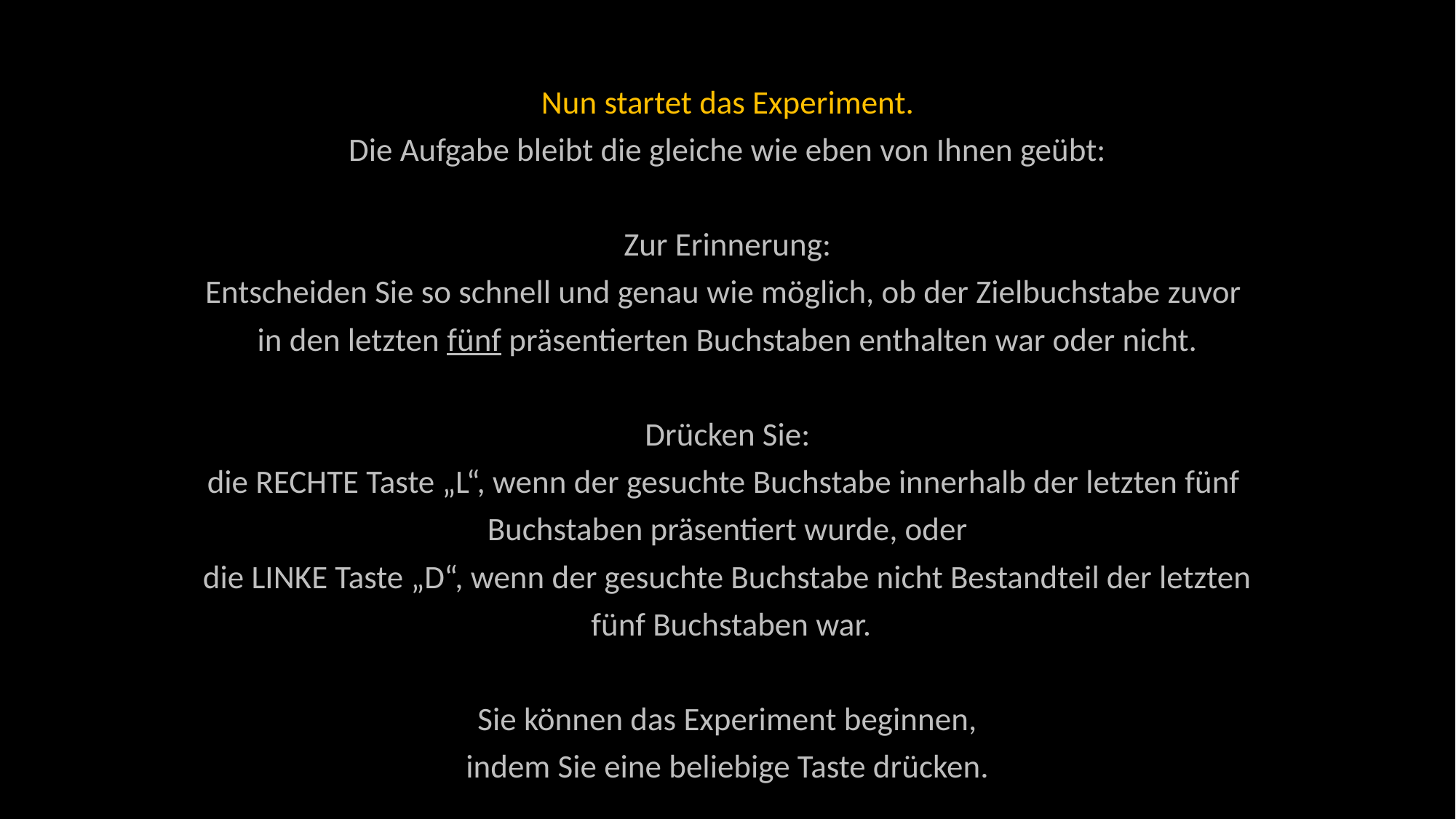

Nun startet das Experiment.
Die Aufgabe bleibt die gleiche wie eben von Ihnen geübt:

Zur Erinnerung:
Entscheiden Sie so schnell und genau wie möglich, ob der Zielbuchstabe zuvor
in den letzten fünf präsentierten Buchstaben enthalten war oder nicht.

Drücken Sie:
die RECHTE Taste „L“, wenn der gesuchte Buchstabe innerhalb der letzten fünf
Buchstaben präsentiert wurde, oder
die LINKE Taste „D“, wenn der gesuchte Buchstabe nicht Bestandteil der letzten
 fünf Buchstaben war.

Sie können das Experiment beginnen,
indem Sie eine beliebige Taste drücken.